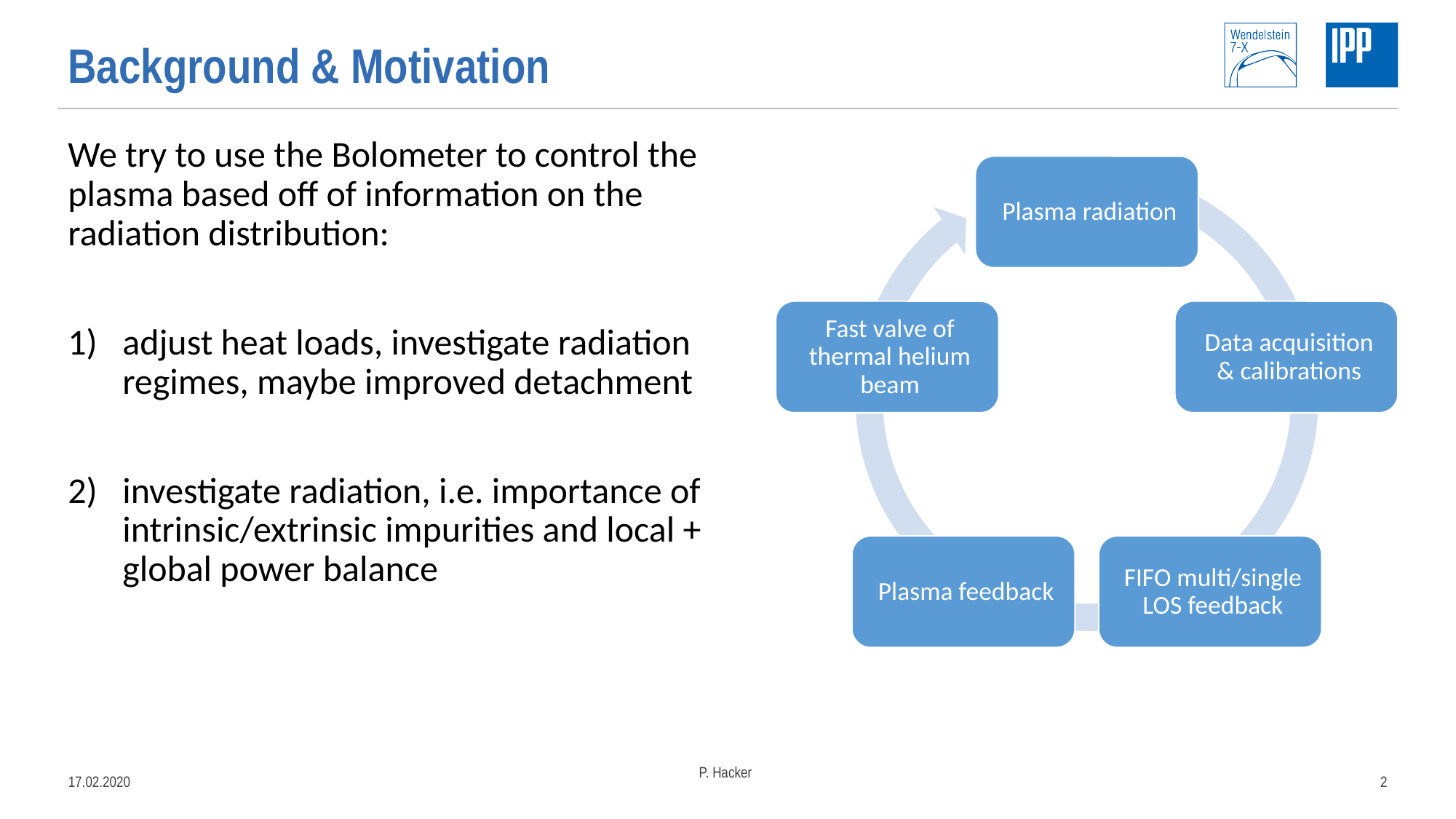

# Background & Motivation
Plasma radiation
Data acquisition & calibrations
FIFO multi/single LOS feedback
Plasma feedback
Fast valve of thermal helium beam
We try to use the Bolometer to control the plasma based off of information on the radiation distribution:

adjust heat loads, investigate radiation regimes, maybe improved detachment

investigate radiation, i.e. importance of intrinsic/extrinsic impurities and local + global power balance

P. Hacker
17.02.2020
2